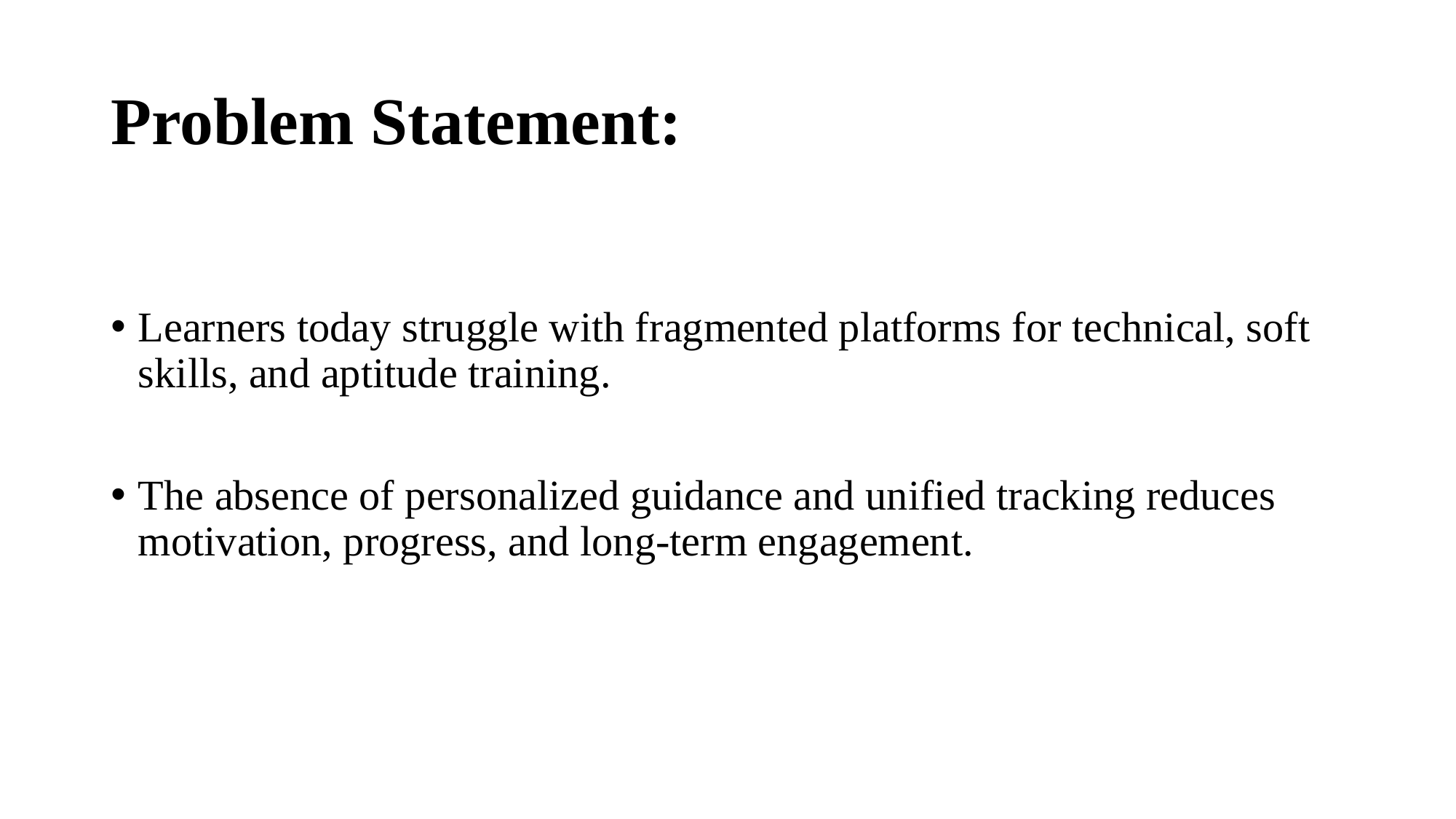

# Problem Statement:
Learners today struggle with fragmented platforms for technical, soft skills, and aptitude training.

The absence of personalized guidance and unified tracking reduces motivation, progress, and long-term engagement.